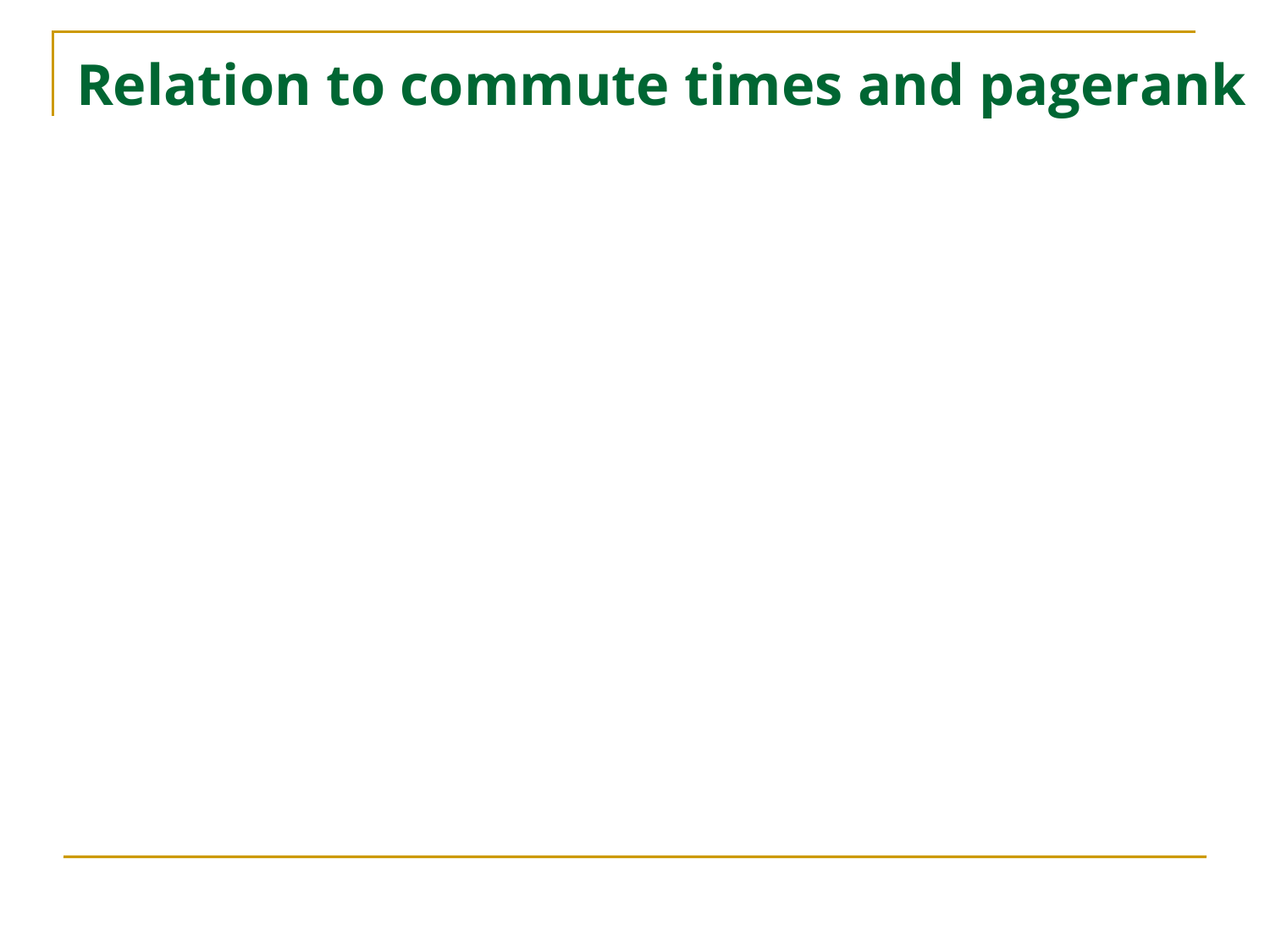

# Relation to commute times and pagerank